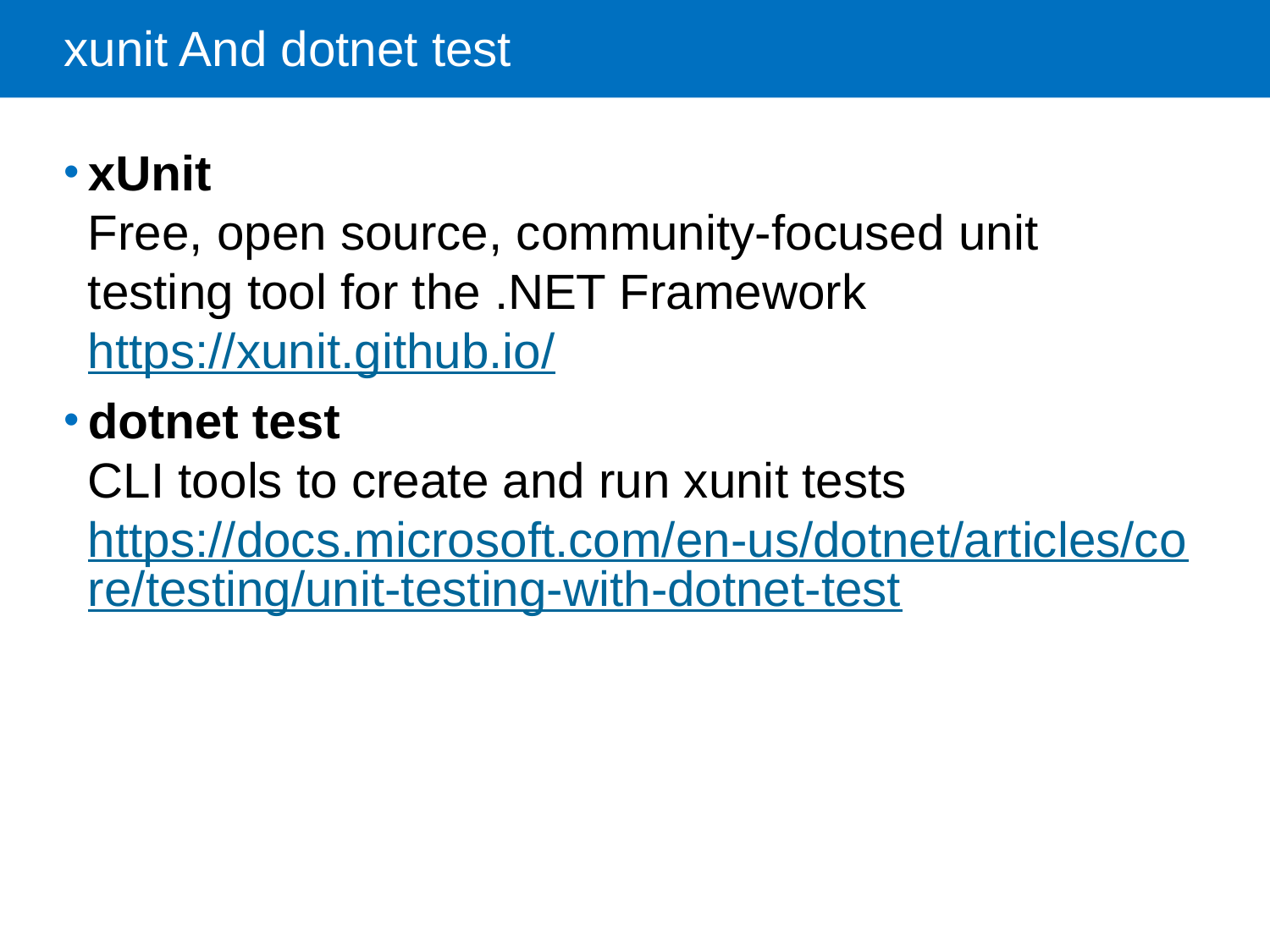

# xunit And dotnet test
xUnit
Free, open source, community-focused unit testing tool for the .NET Framework
https://xunit.github.io/
dotnet test
CLI tools to create and run xunit tests
https://docs.microsoft.com/en-us/dotnet/articles/core/testing/unit-testing-with-dotnet-test